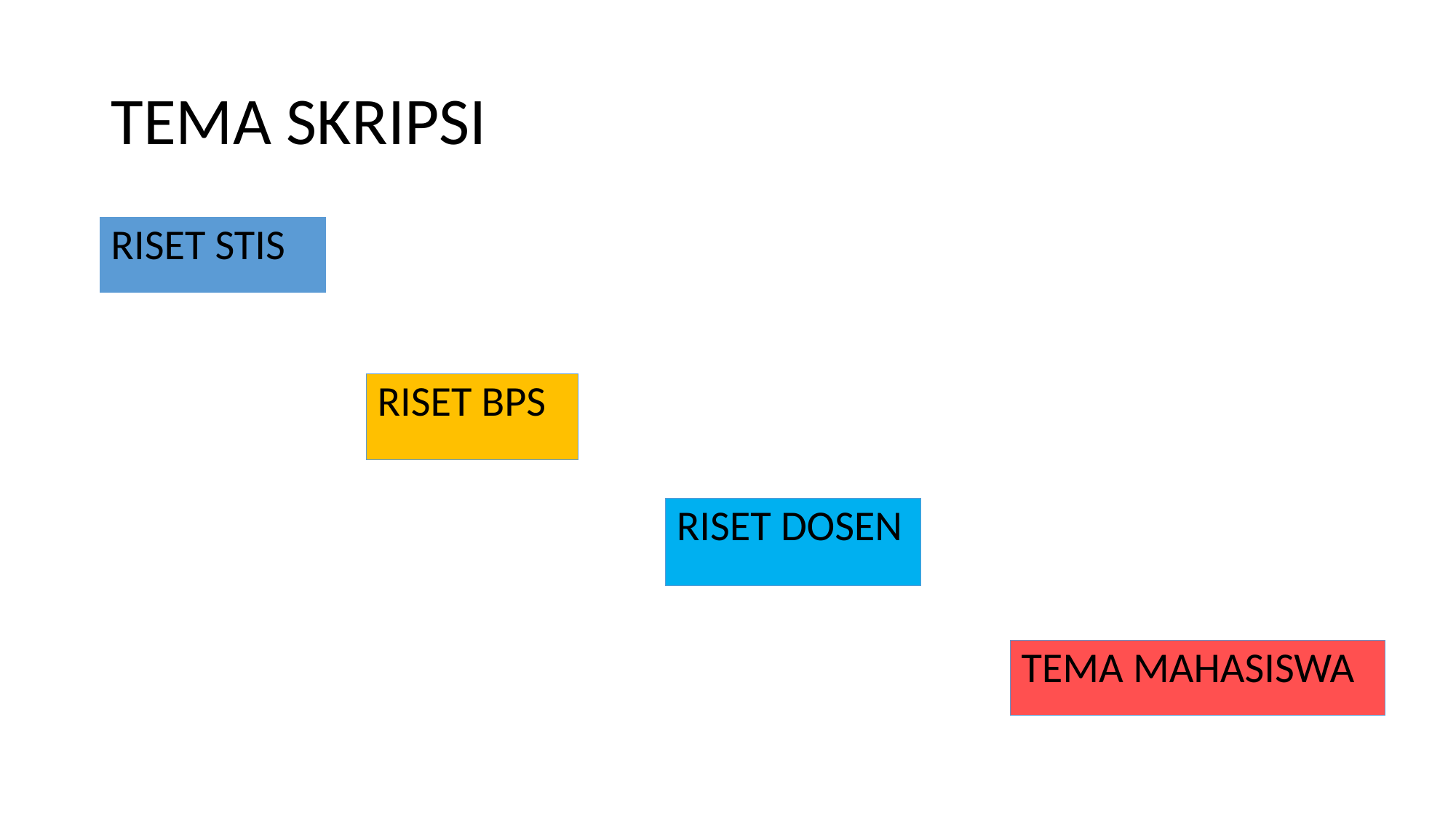

# TEMA SKRIPSI
RISET STIS
RISET BPS
RISET DOSEN
TEMA MAHASISWA